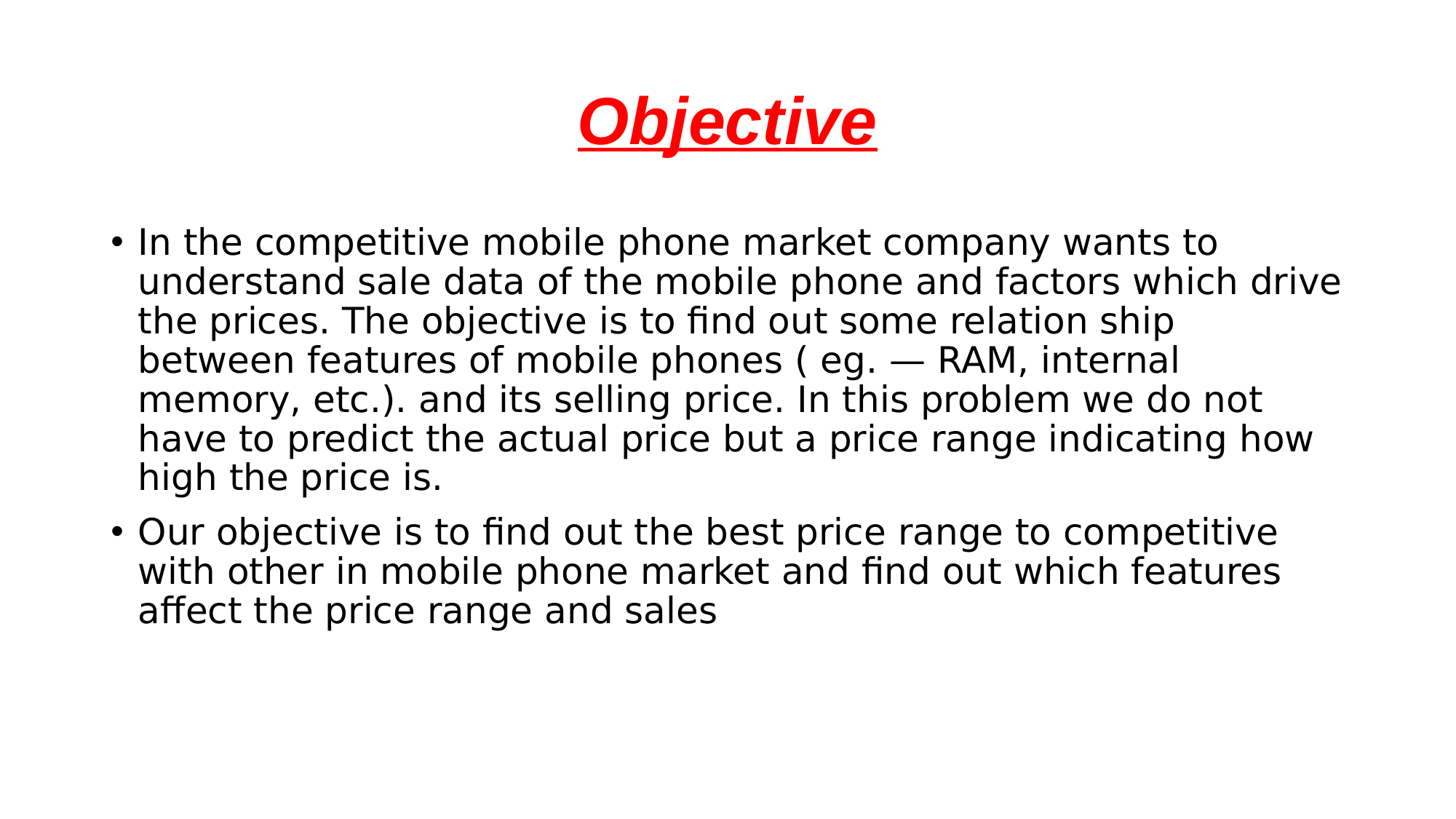

# Objective
In the competitive mobile phone market company wants to understand sale data of the mobile phone and factors which drive the prices. The objective is to find out some relation ship between features of mobile phones ( eg. — RAM, internal memory, etc.). and its selling price. In this problem we do not have to predict the actual price but a price range indicating how high the price is.
Our objective is to find out the best price range to competitive with other in mobile phone market and find out which features affect the price range and sales